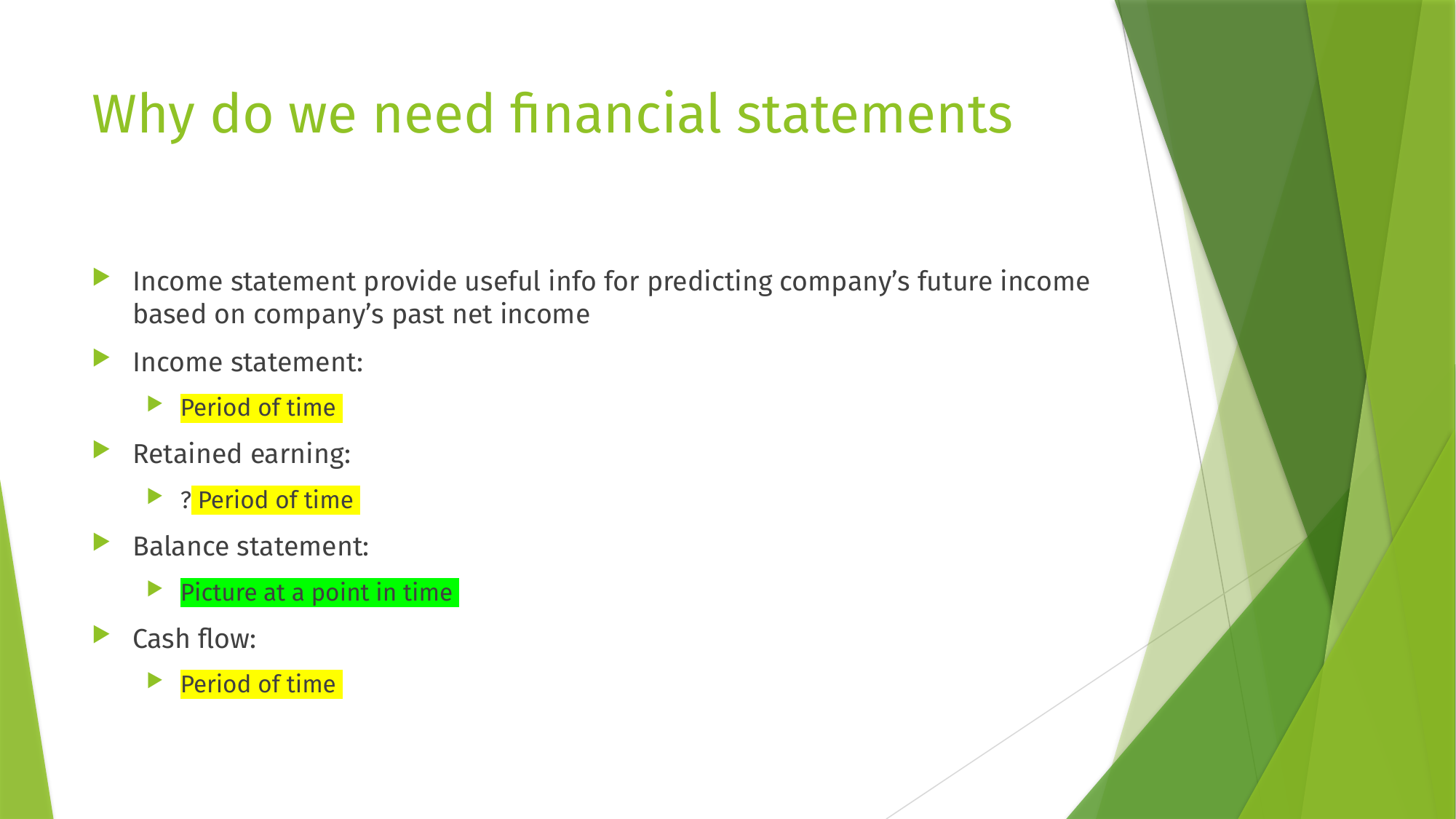

# Why do we need financial statements
Income statement provide useful info for predicting company’s future income based on company’s past net income
Income statement:
Period of time
Retained earning:
? Period of time
Balance statement:
Picture at a point in time
Cash flow:
Period of time